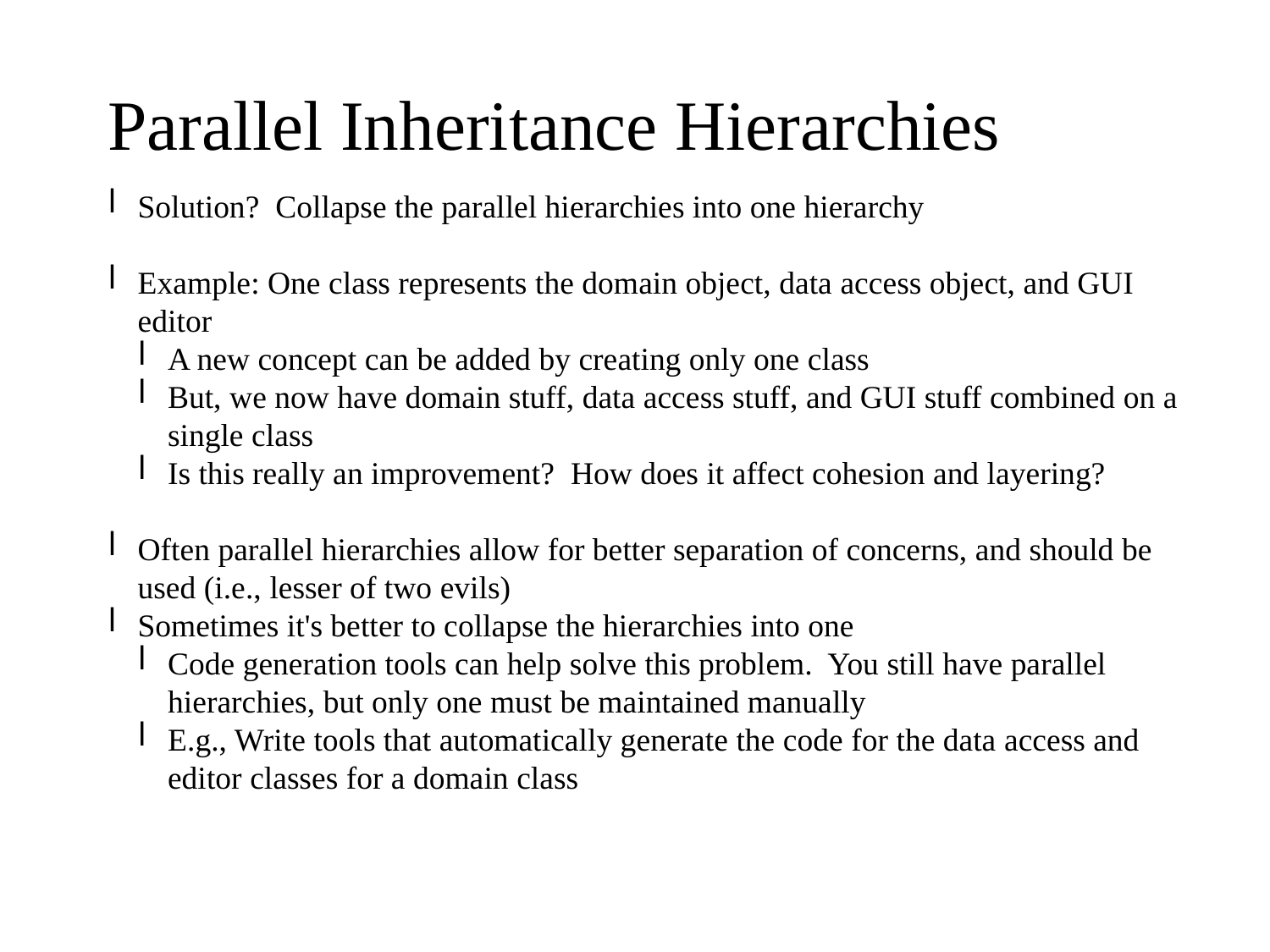

Parallel Inheritance Hierarchies
Solution?  Collapse the parallel hierarchies into one hierarchy

Example: One class represents the domain object, data access object, and GUI editor
A new concept can be added by creating only one class
But, we now have domain stuff, data access stuff, and GUI stuff combined on a single class
Is this really an improvement?  How does it affect cohesion and layering?

Often parallel hierarchies allow for better separation of concerns, and should be used (i.e., lesser of two evils)
Sometimes it's better to collapse the hierarchies into one
Code generation tools can help solve this problem.  You still have parallel hierarchies, but only one must be maintained manually
E.g., Write tools that automatically generate the code for the data access and editor classes for a domain class